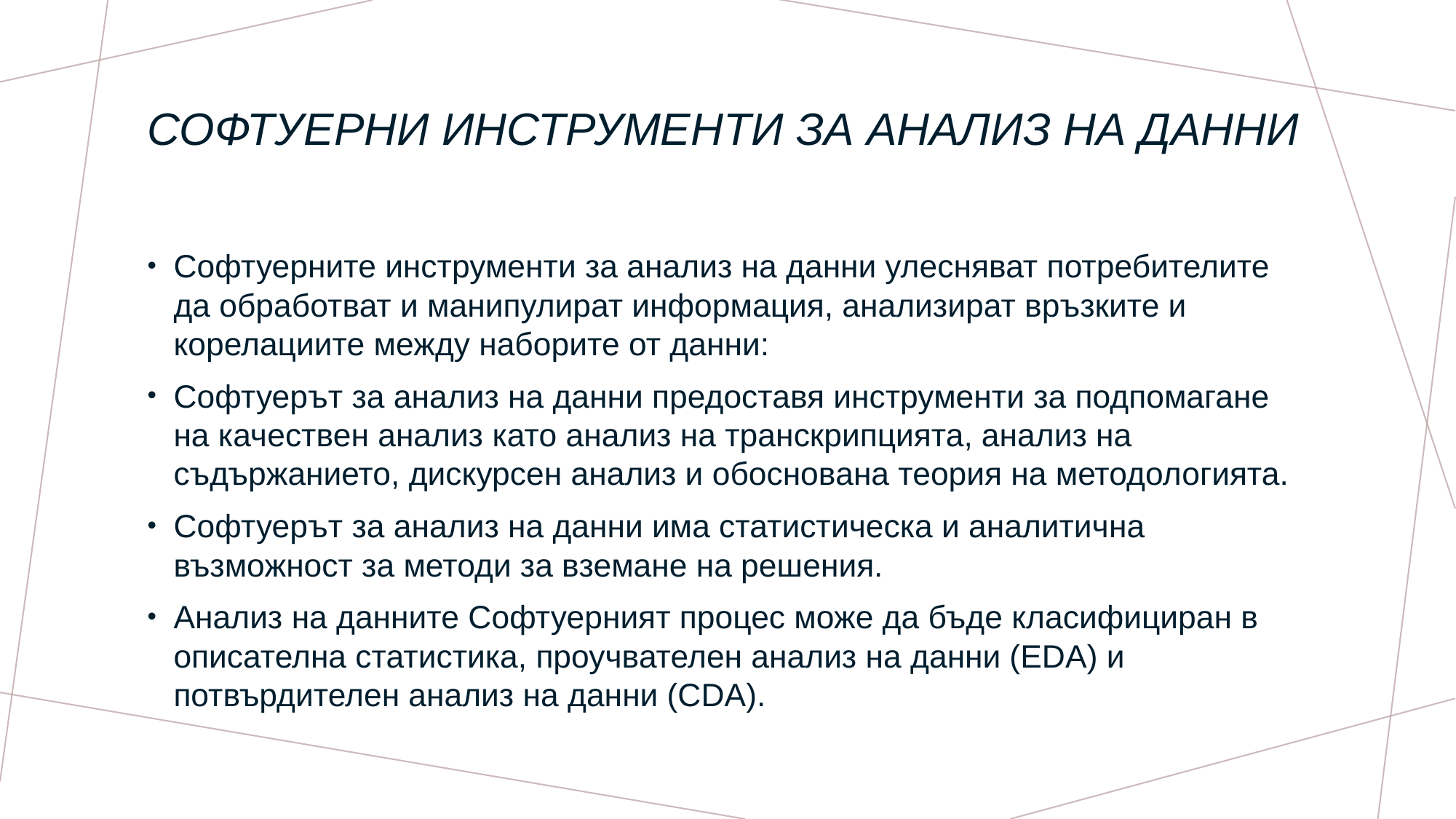

# Софтуерни инструменти за анализ на данни
Софтуерните инструменти за анализ на данни улесняват потребителите да обработват и манипулират информация, анализират връзките и корелациите между наборите от данни:
Софтуерът за анализ на данни предоставя инструменти за подпомагане на качествен анализ като анализ на транскрипцията, анализ на съдържанието, дискурсен анализ и обоснована теория на методологията.
Софтуерът за анализ на данни има статистическа и аналитична възможност за методи за вземане на решения.
Анализ на данните Софтуерният процес може да бъде класифициран в описателна статистика, проучвателен анализ на данни (EDA) и потвърдителен анализ на данни (CDA).